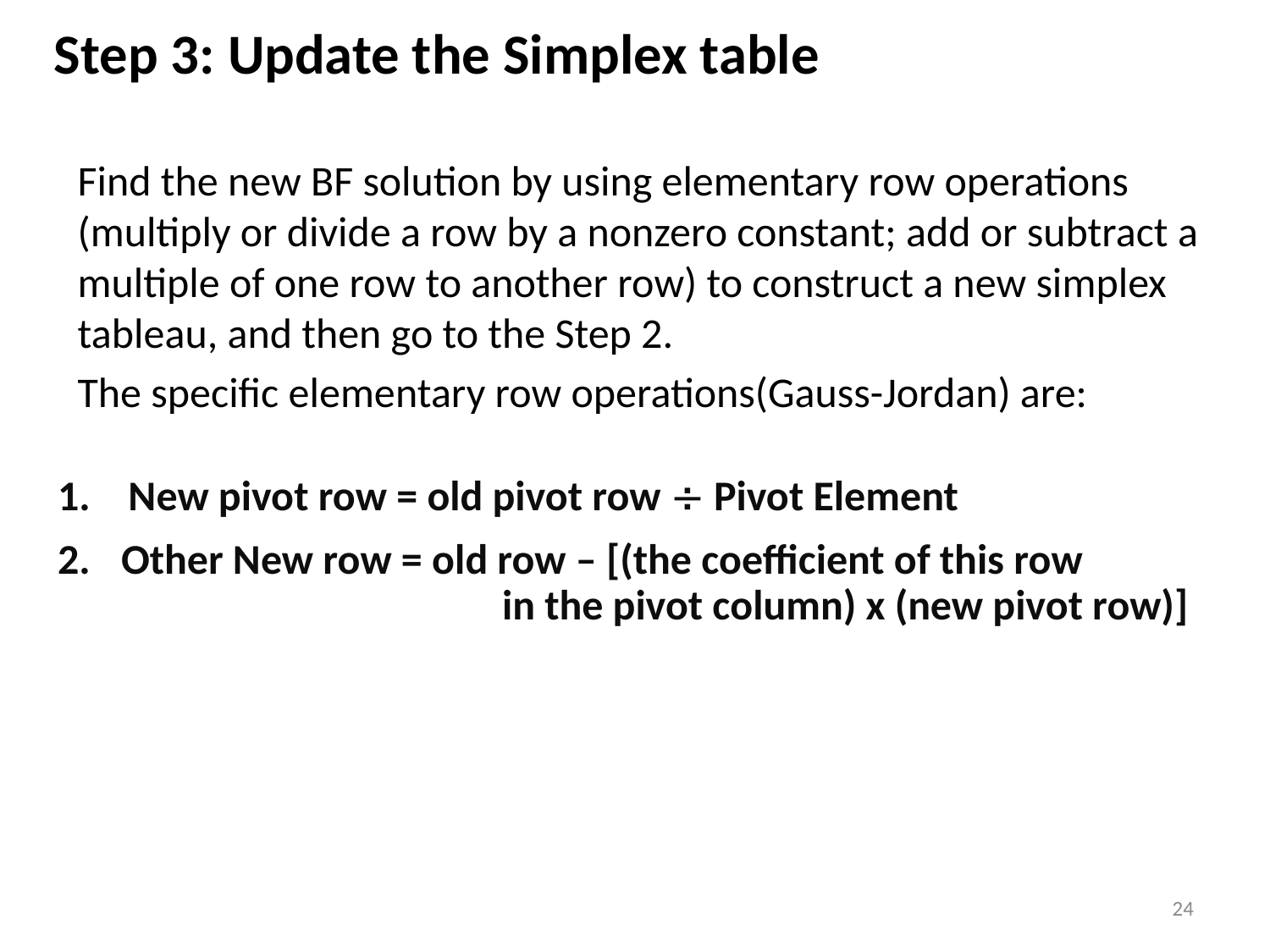

Step 3: Update the Simplex table
Find the new BF solution by using elementary row operations (multiply or divide a row by a nonzero constant; add or subtract a multiple of one row to another row) to construct a new simplex tableau, and then go to the Step 2.
The specific elementary row operations(Gauss-Jordan) are:

1.    New pivot row = old pivot row ÷ Pivot Element
Other New row = old row – [(the coefficient of this row 					in the pivot column) x (new pivot row)]

24